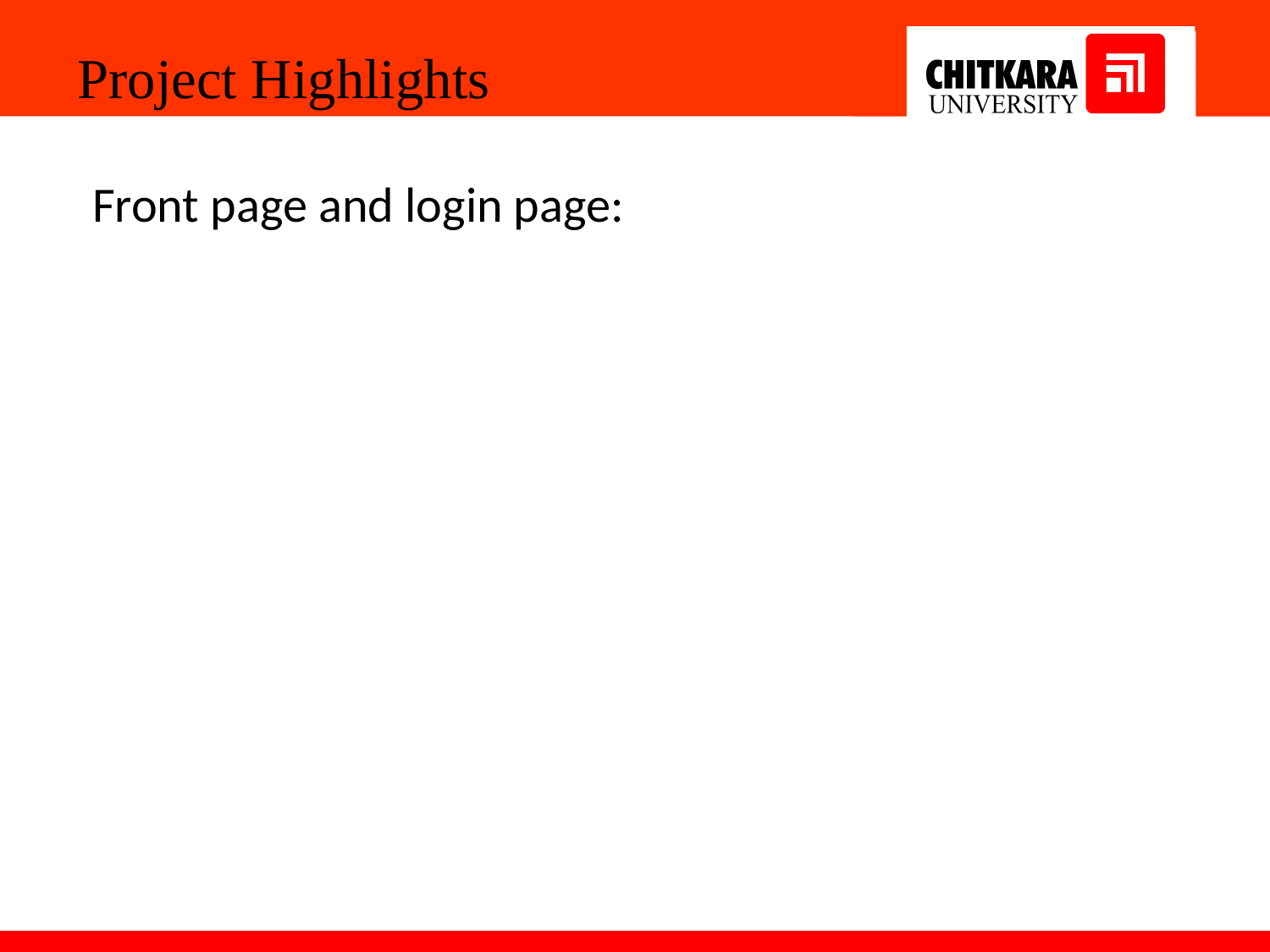

Project Highlights

Front page and login page: